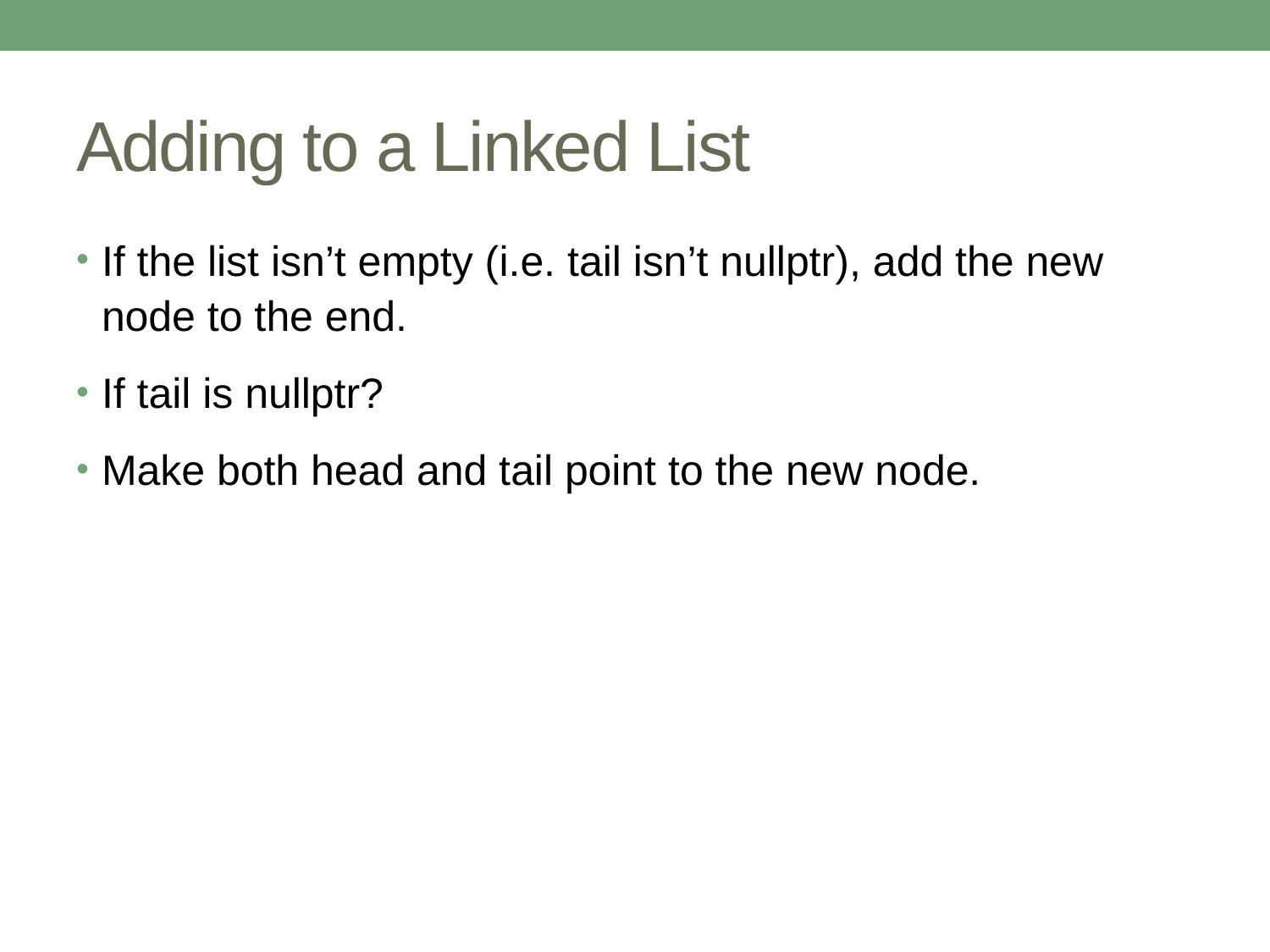

# Adding to a Linked List
If the list isn’t empty (i.e. tail isn’t nullptr), add the new node to the end.
If tail is nullptr?
Make both head and tail point to the new node.